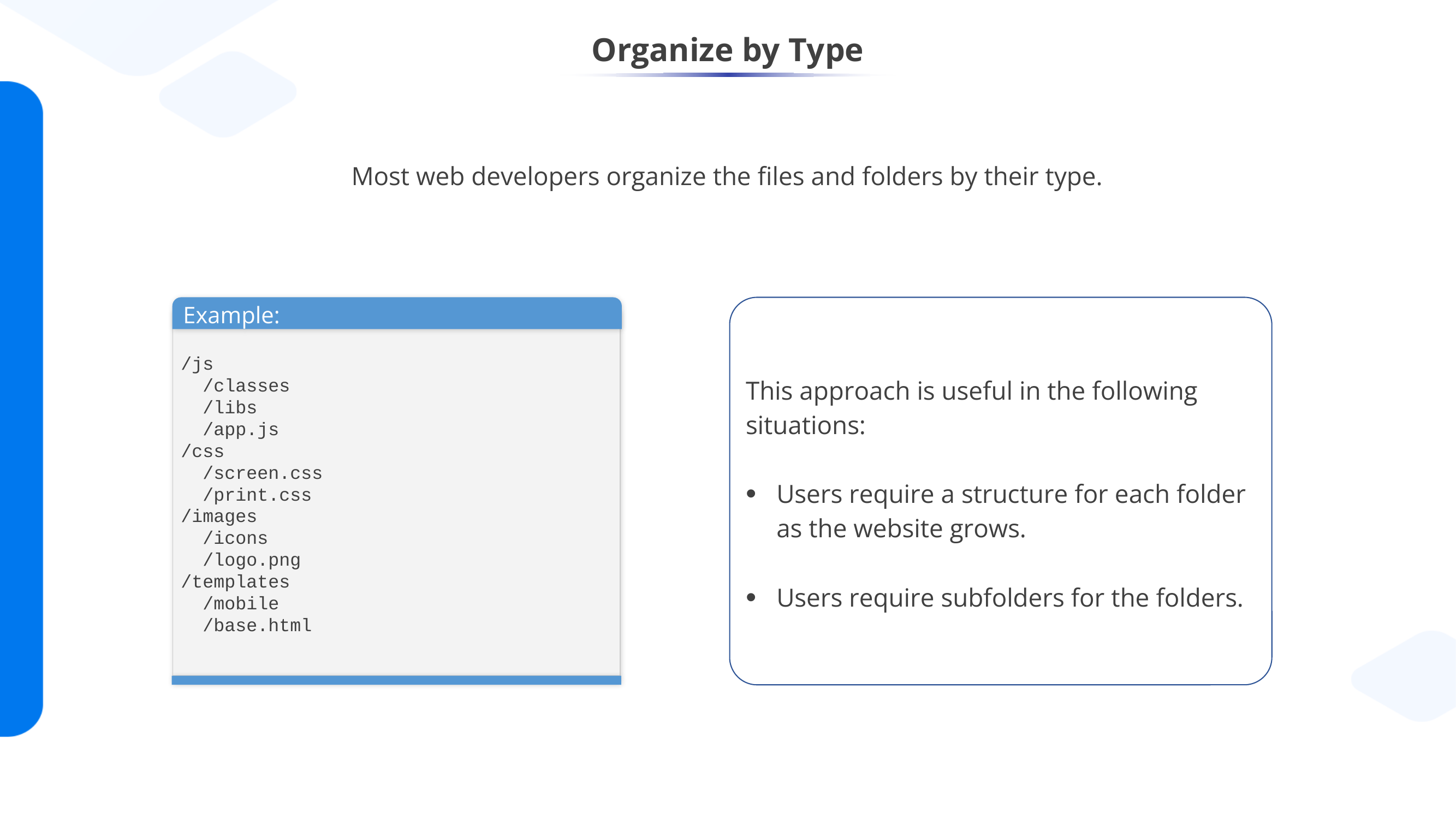

# Organize by Type

Most web developers organize the files and folders by their type.
Example:
/js
  /classes
  /libs
  /app.js
/css
  /screen.css
  /print.css
/images
  /icons
  /logo.png
/templates
  /mobile
  /base.html

This approach is useful in the following situations:

Users require a structure for each folder as the website grows.

Users require subfolders for the folders.